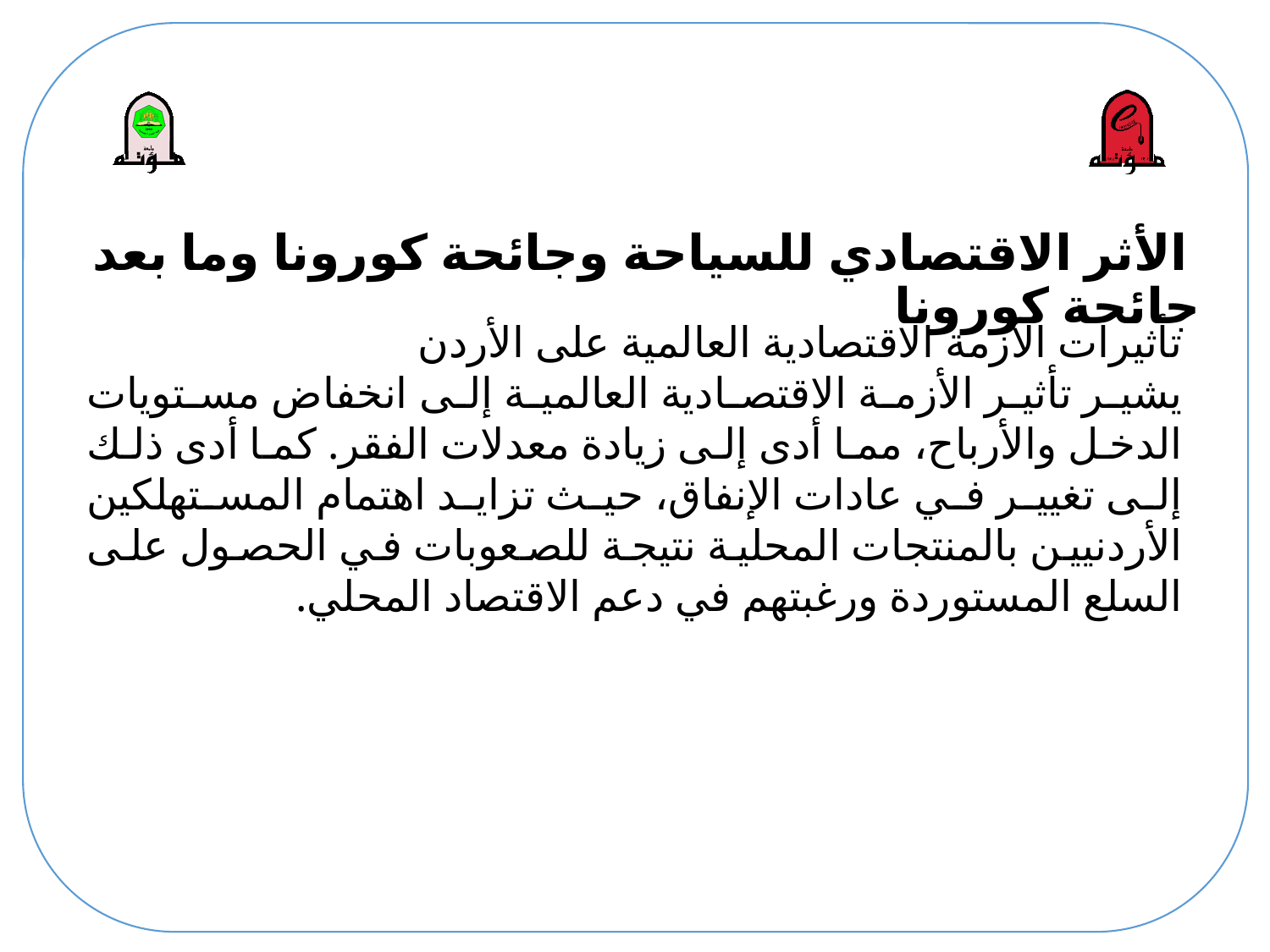

# الأثر الاقتصادي للسياحة وجائحة كورونا وما بعد جائحة كورونا
تأثيرات الأزمة الاقتصادية العالمية على الأردن
يشير تأثير الأزمة الاقتصادية العالمية إلى انخفاض مستويات الدخل والأرباح، مما أدى إلى زيادة معدلات الفقر. كما أدى ذلك إلى تغيير في عادات الإنفاق، حيث تزايد اهتمام المستهلكين الأردنيين بالمنتجات المحلية نتيجة للصعوبات في الحصول على السلع المستوردة ورغبتهم في دعم الاقتصاد المحلي.